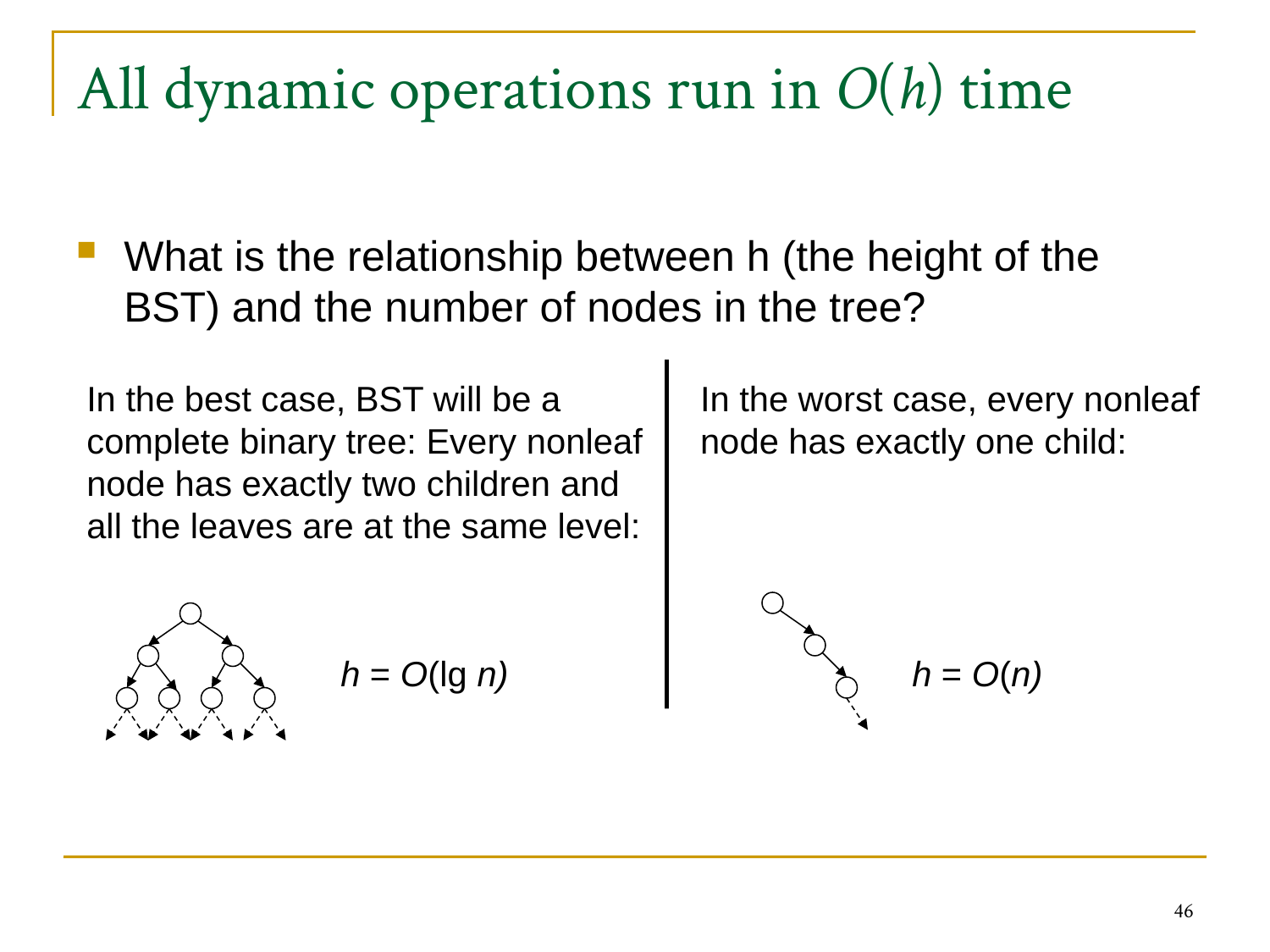

# All dynamic operations run in O(h) time
What is the relationship between h (the height of the BST) and the number of nodes in the tree?

In the best case, BST will be a complete binary tree: Every nonleaf node has exactly two children and
all the leaves are at the same level:
In the worst case, every nonleaf node has exactly one child:

h = O(lg n)
h = O(n)

46